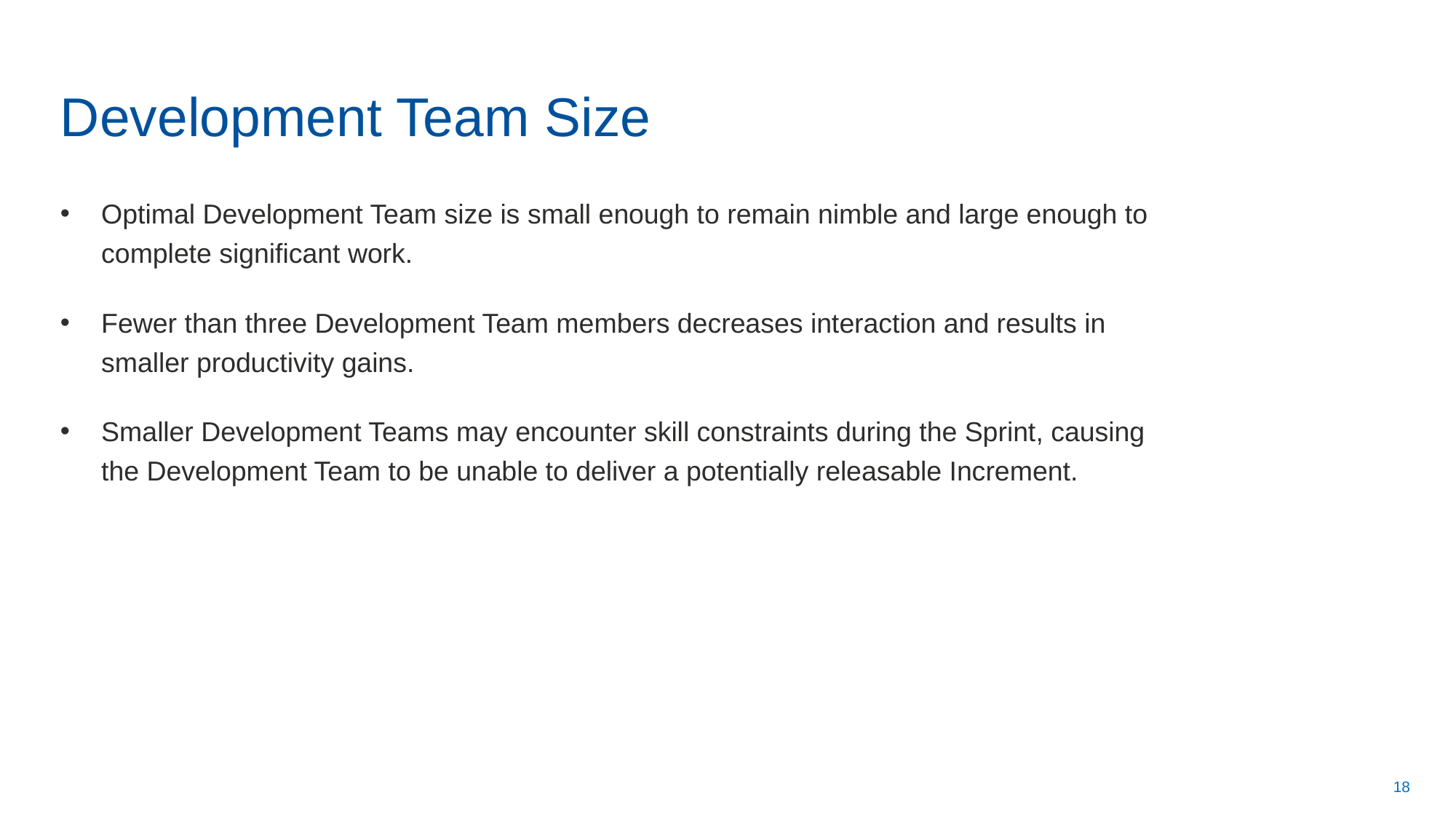

# Development Team Size
Optimal Development Team size is small enough to remain nimble and large enough to complete significant work.
Fewer than three Development Team members decreases interaction and results in smaller productivity gains.
Smaller Development Teams may encounter skill constraints during the Sprint, causing the Development Team to be unable to deliver a potentially releasable Increment.